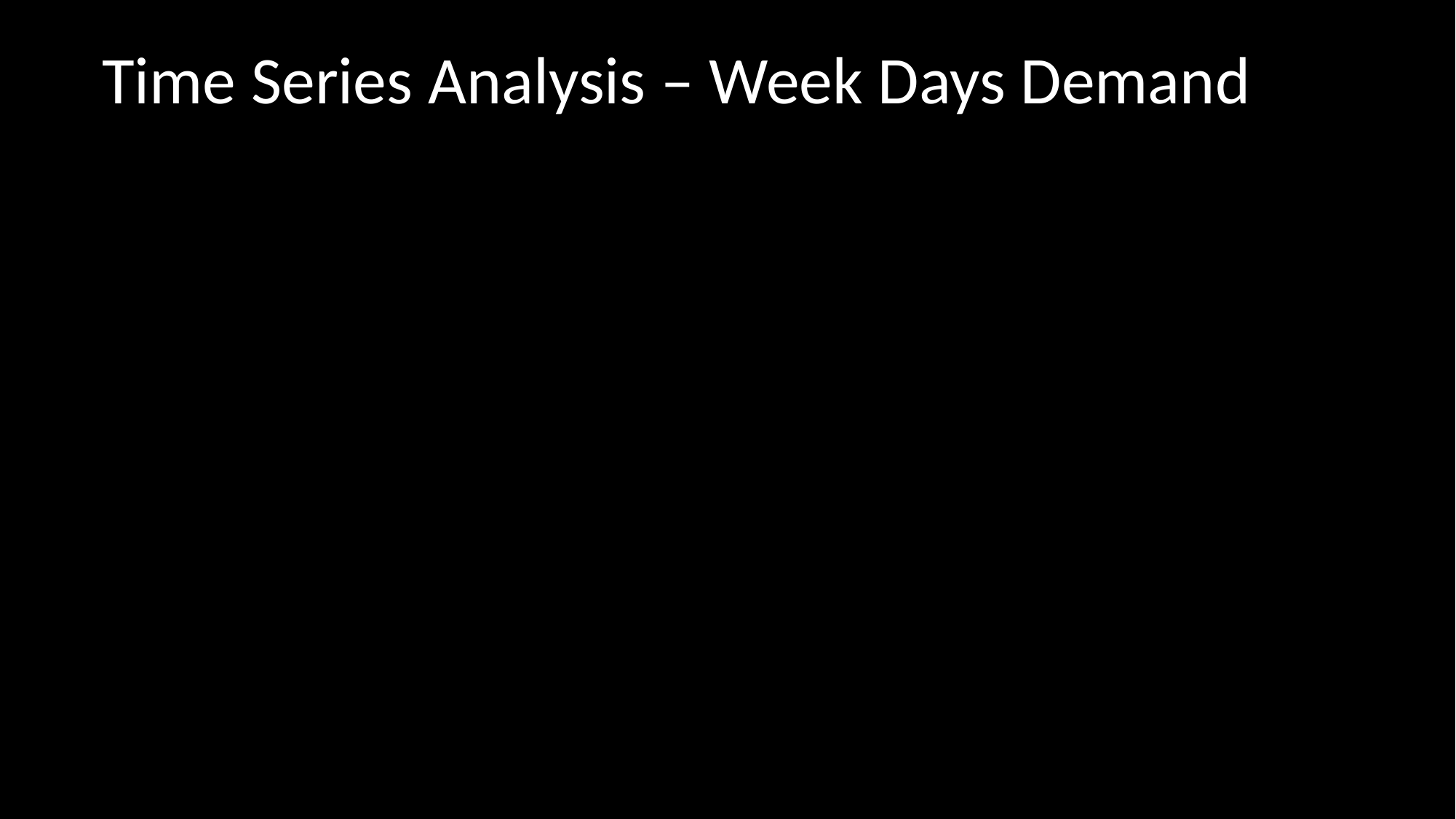

# Time Series Analysis – Week Days Demand